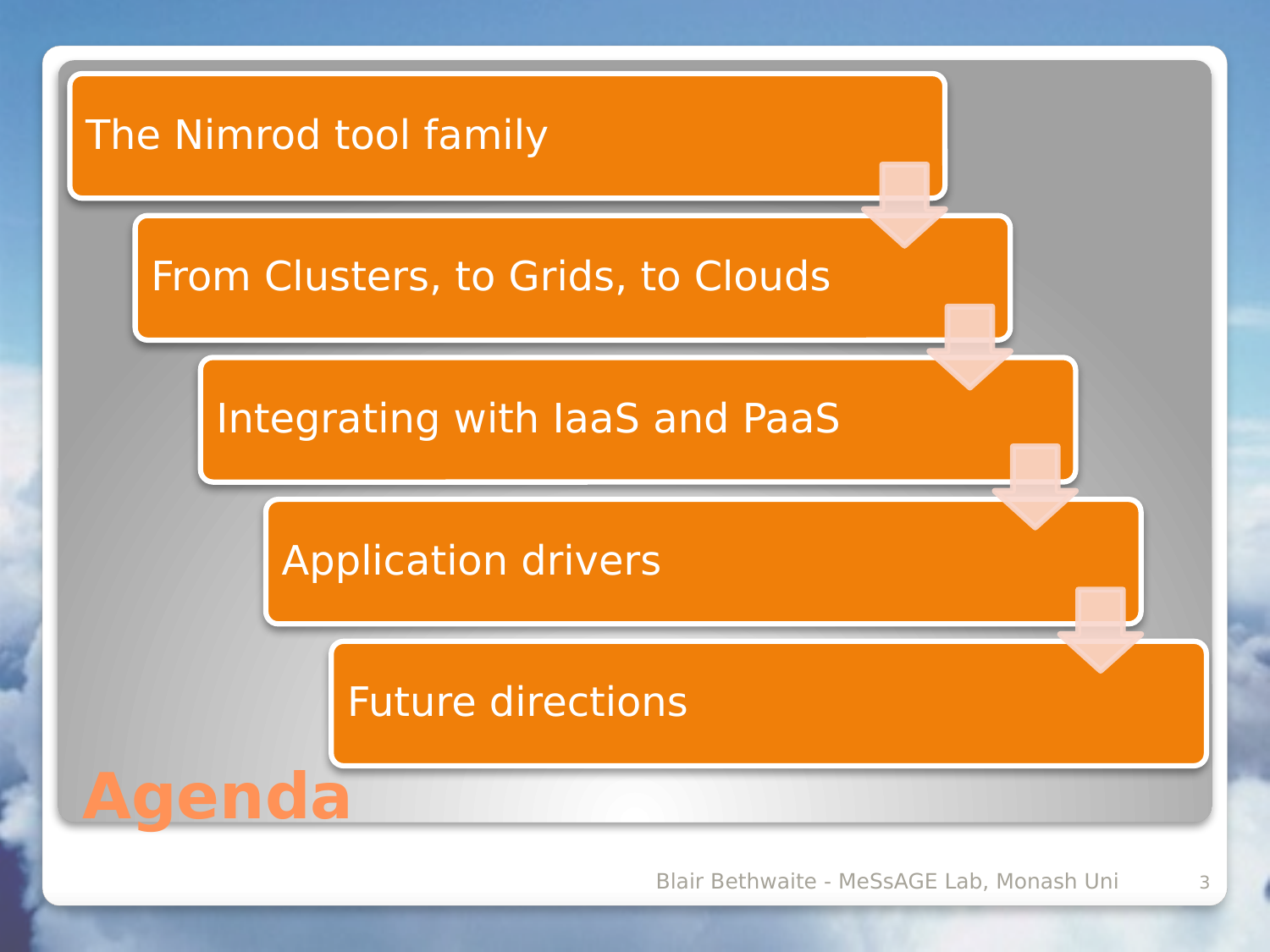

The Nimrod tool family
From Clusters, to Grids, to Clouds
Integrating with IaaS and PaaS
Application drivers
Future directions

# Agenda
			     	   Blair Bethwaite - MeSsAGE Lab, Monash Uni
3